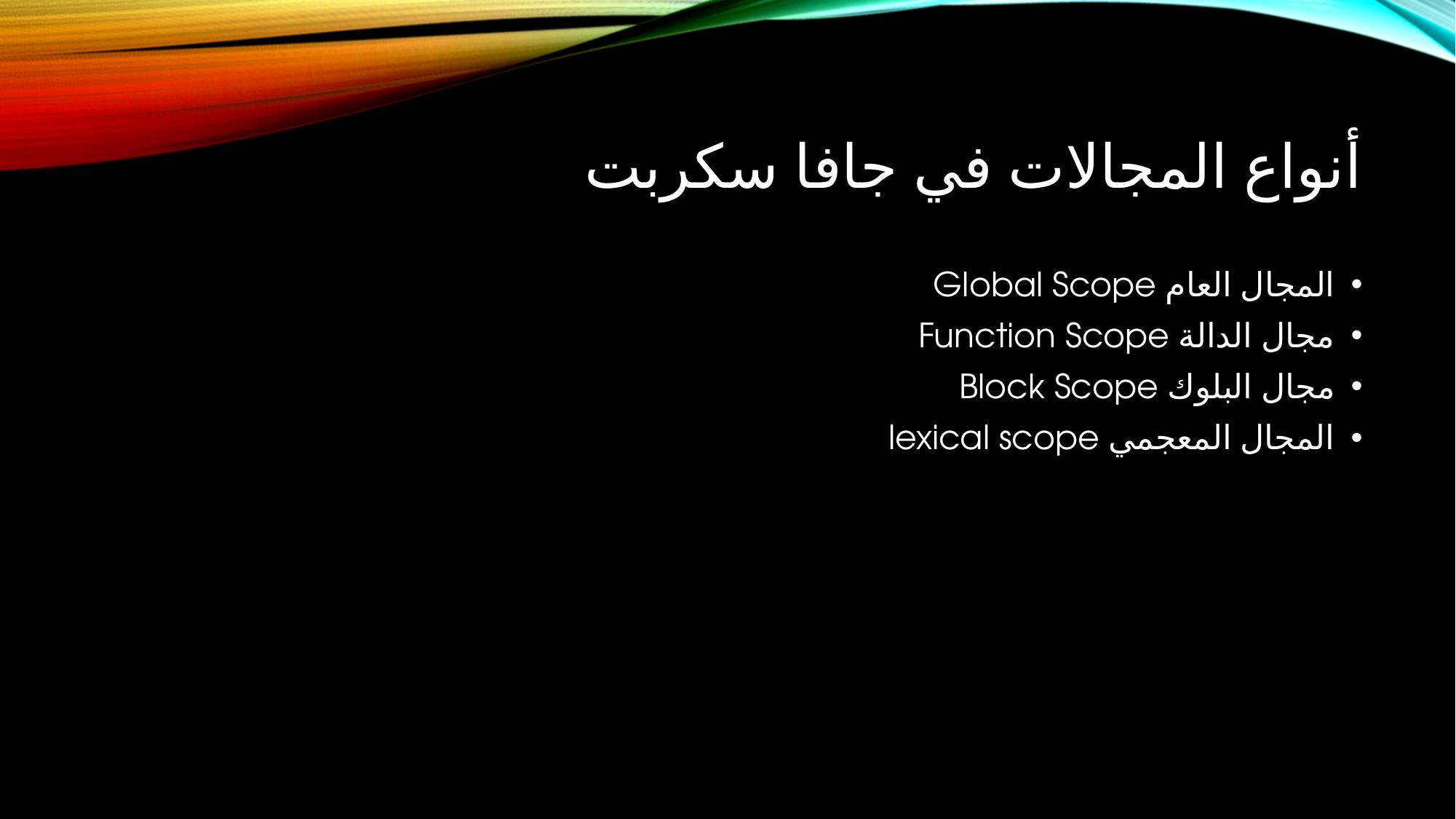

# أنواع المجالات في جافا سكربت
المجال العام Global Scope
مجال الدالة Function Scope
مجال البلوك Block Scope
المجال المعجمي lexical scope